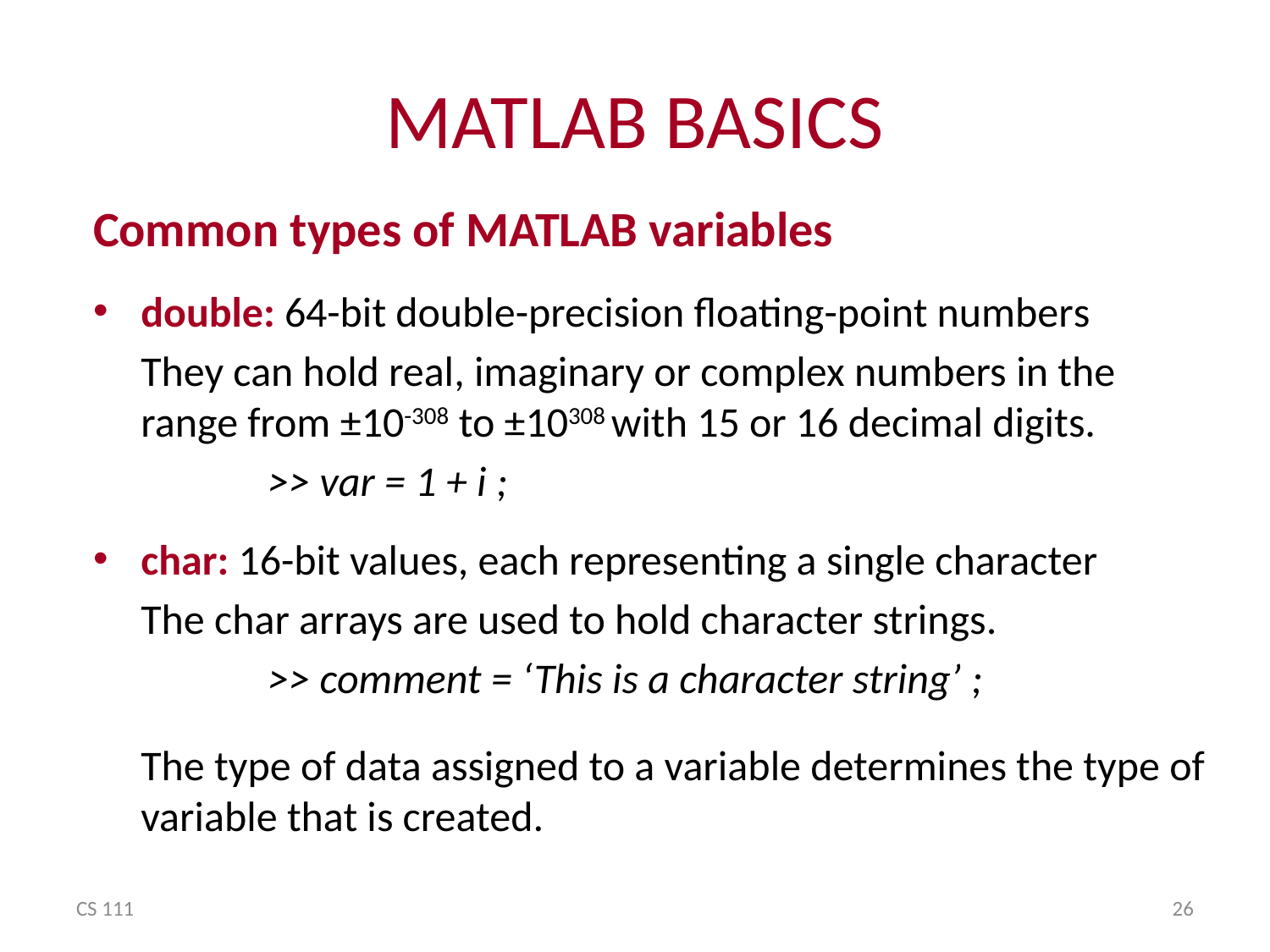

# MATLAB BASICS
Common types of MATLAB variables

double: 64-bit double-precision floating-point numbers
	They can hold real, imaginary or complex numbers in the range from ±10-308 to ±10308 with 15 or 16 decimal digits.
		>> var = 1 + i ;

char: 16-bit values, each representing a single character
	The char arrays are used to hold character strings.
		>> comment = ‘This is a character string’ ;

	The type of data assigned to a variable determines the type of variable that is created.
CS 111
26